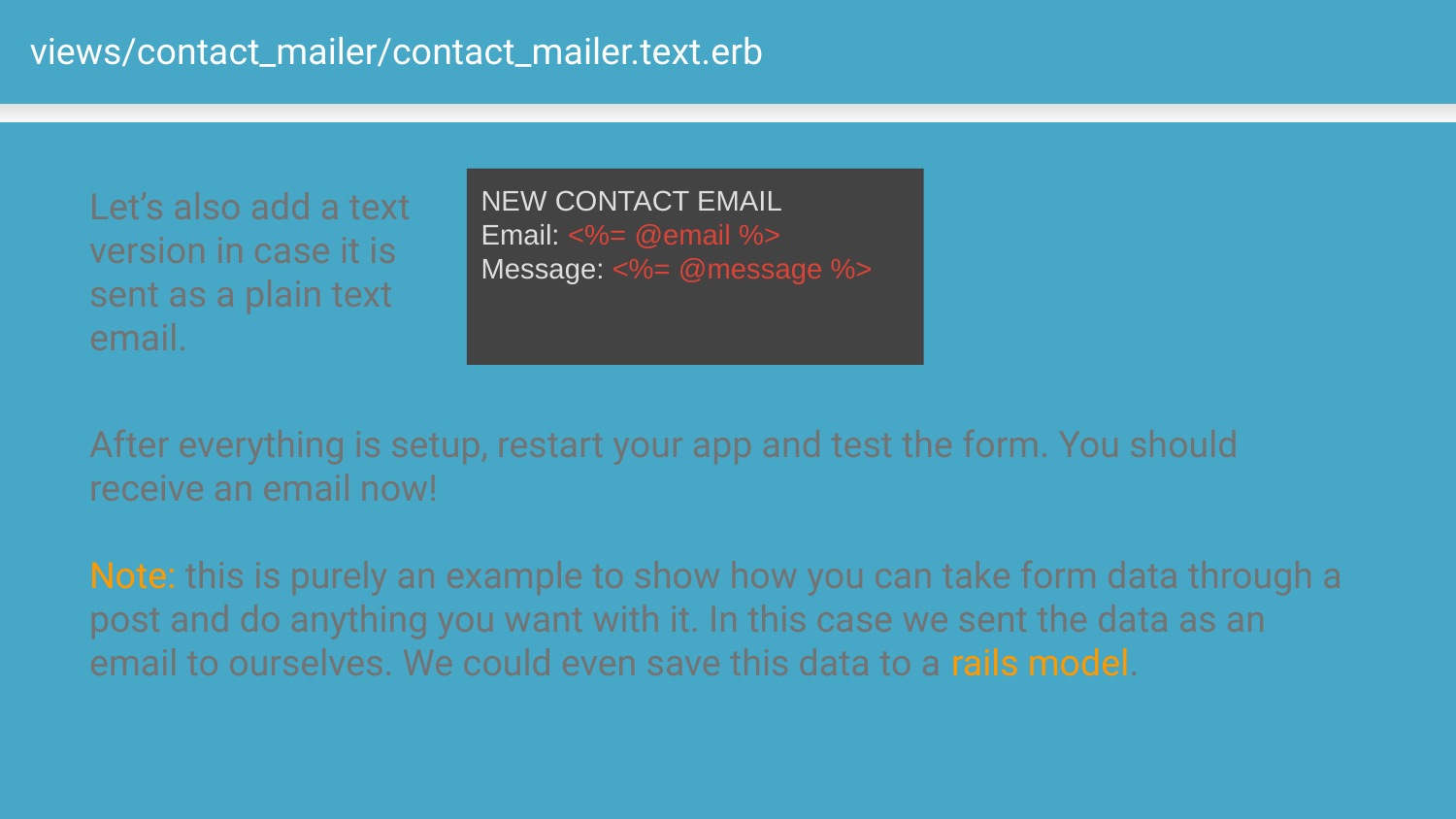

views/contact_mailer/contact_mailer.text.erb
Let’s also add a text version in case it is sent as a plain text email.

NEW CONTACT EMAIL
Email: <%= @email %>
Message: <%= @message %>

After everything is setup, restart your app and test the form. You should receive an email now!

Note: this is purely an example to show how you can take form data through a post and do anything you want with it. In this case we sent the data as an email to ourselves. We could even save this data to a rails model.